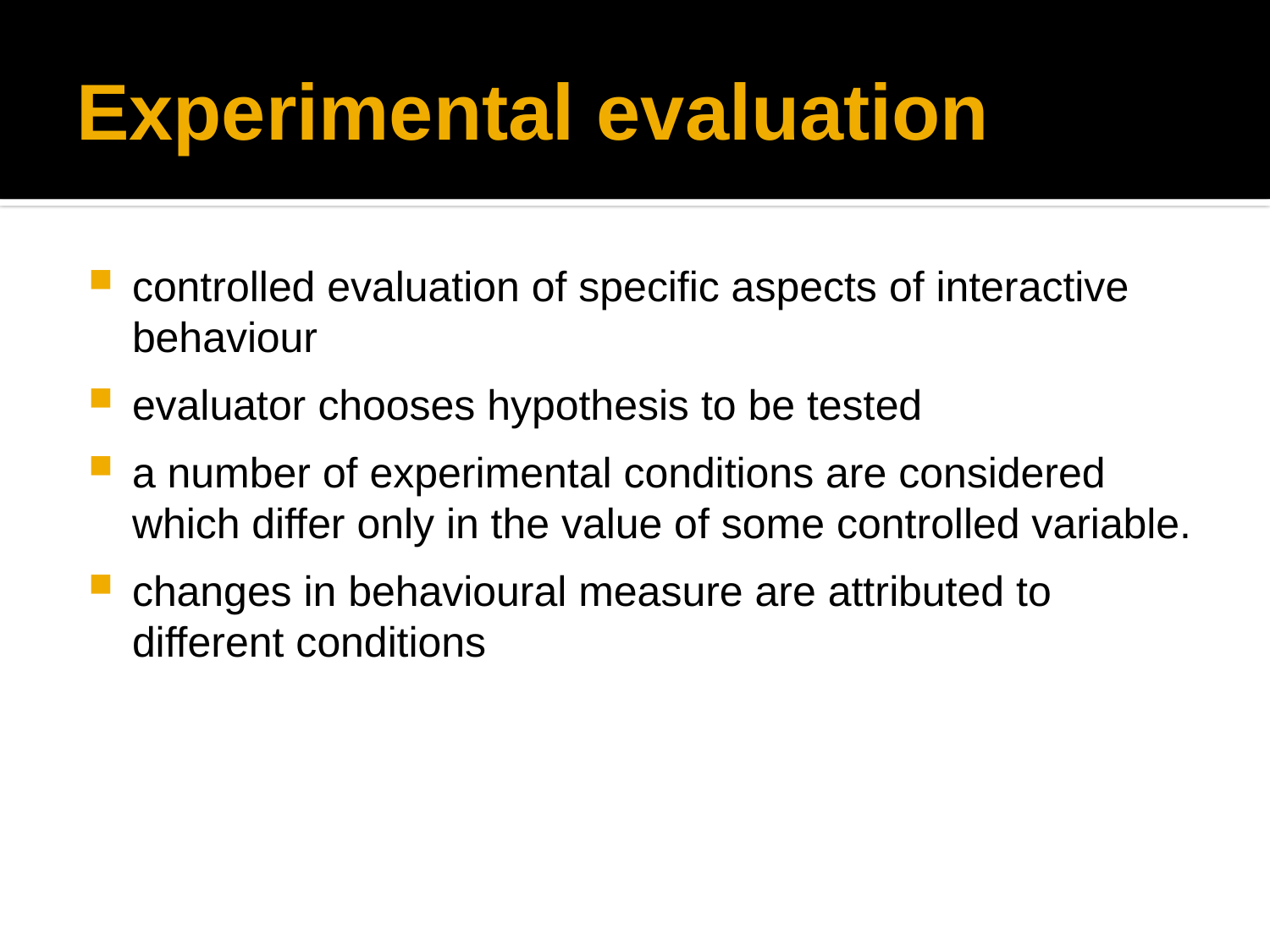

# Experimental evaluation
controlled evaluation of specific aspects of interactive behaviour
evaluator chooses hypothesis to be tested
a number of experimental conditions are considered which differ only in the value of some controlled variable.
changes in behavioural measure are attributed to different conditions